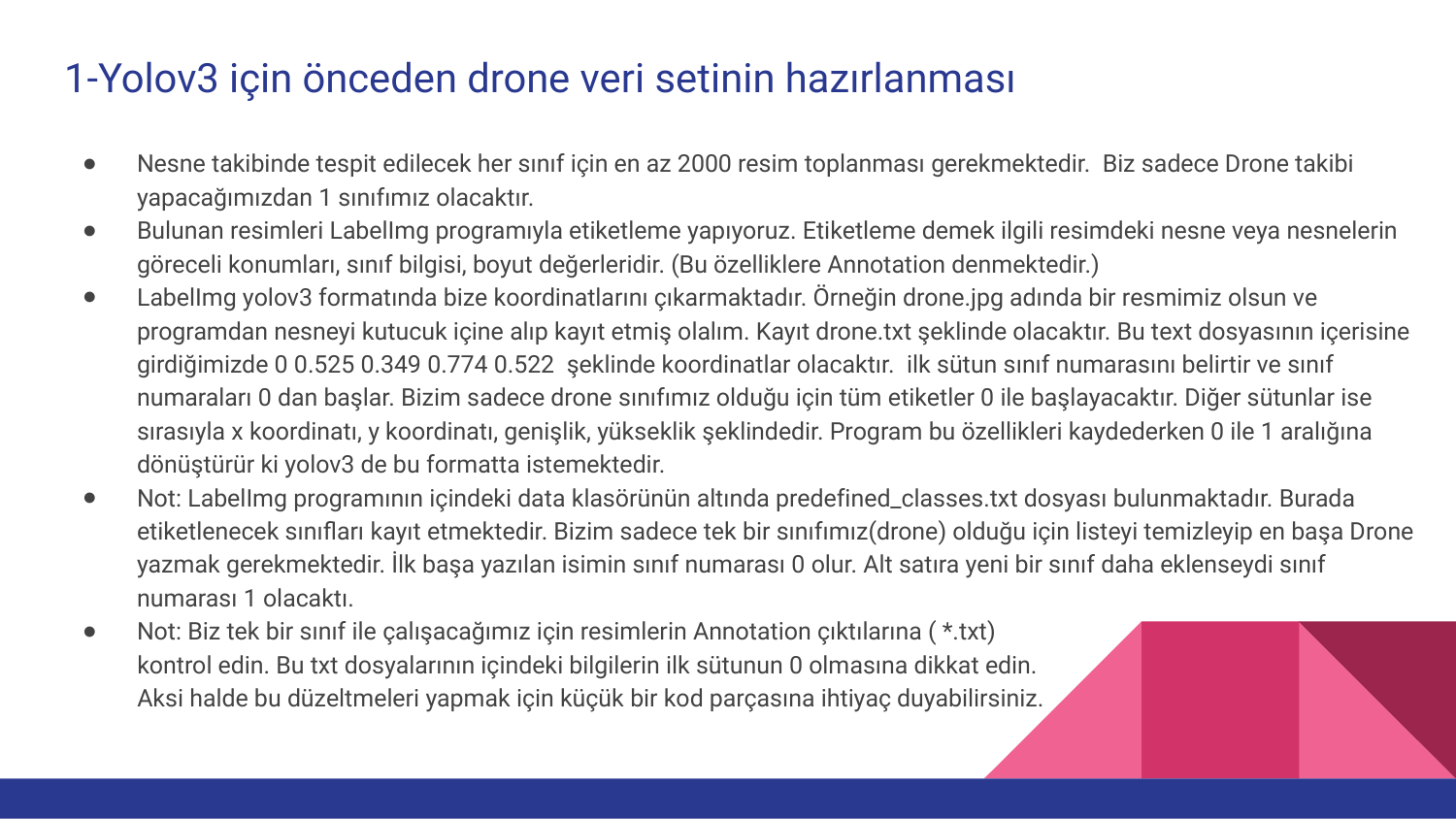

# 1-Yolov3 için önceden drone veri setinin hazırlanması
Nesne takibinde tespit edilecek her sınıf için en az 2000 resim toplanması gerekmektedir.  Biz sadece Drone takibi yapacağımızdan 1 sınıfımız olacaktır.
Bulunan resimleri LabelImg programıyla etiketleme yapıyoruz. Etiketleme demek ilgili resimdeki nesne veya nesnelerin göreceli konumları, sınıf bilgisi, boyut değerleridir. (Bu özelliklere Annotation denmektedir.)
LabelImg yolov3 formatında bize koordinatlarını çıkarmaktadır. Örneğin drone.jpg adında bir resmimiz olsun ve programdan nesneyi kutucuk içine alıp kayıt etmiş olalım. Kayıt drone.txt şeklinde olacaktır. Bu text dosyasının içerisine girdiğimizde 0 0.525 0.349 0.774 0.522  şeklinde koordinatlar olacaktır.  ilk sütun sınıf numarasını belirtir ve sınıf numaraları 0 dan başlar. Bizim sadece drone sınıfımız olduğu için tüm etiketler 0 ile başlayacaktır. Diğer sütunlar ise sırasıyla x koordinatı, y koordinatı, genişlik, yükseklik şeklindedir. Program bu özellikleri kaydederken 0 ile 1 aralığına dönüştürür ki yolov3 de bu formatta istemektedir.
Not: LabelImg programının içindeki data klasörünün altında predefined_classes.txt dosyası bulunmaktadır. Burada etiketlenecek sınıfları kayıt etmektedir. Bizim sadece tek bir sınıfımız(drone) olduğu için listeyi temizleyip en başa Drone yazmak gerekmektedir. İlk başa yazılan isimin sınıf numarası 0 olur. Alt satıra yeni bir sınıf daha eklenseydi sınıf numarası 1 olacaktı.
Not: Biz tek bir sınıf ile çalışacağımız için resimlerin Annotation çıktılarına ( *.txt)
         kontrol edin. Bu txt dosyalarının içindeki bilgilerin ilk sütunun 0 olmasına dikkat edin.
         Aksi halde bu düzeltmeleri yapmak için küçük bir kod parçasına ihtiyaç duyabilirsiniz.